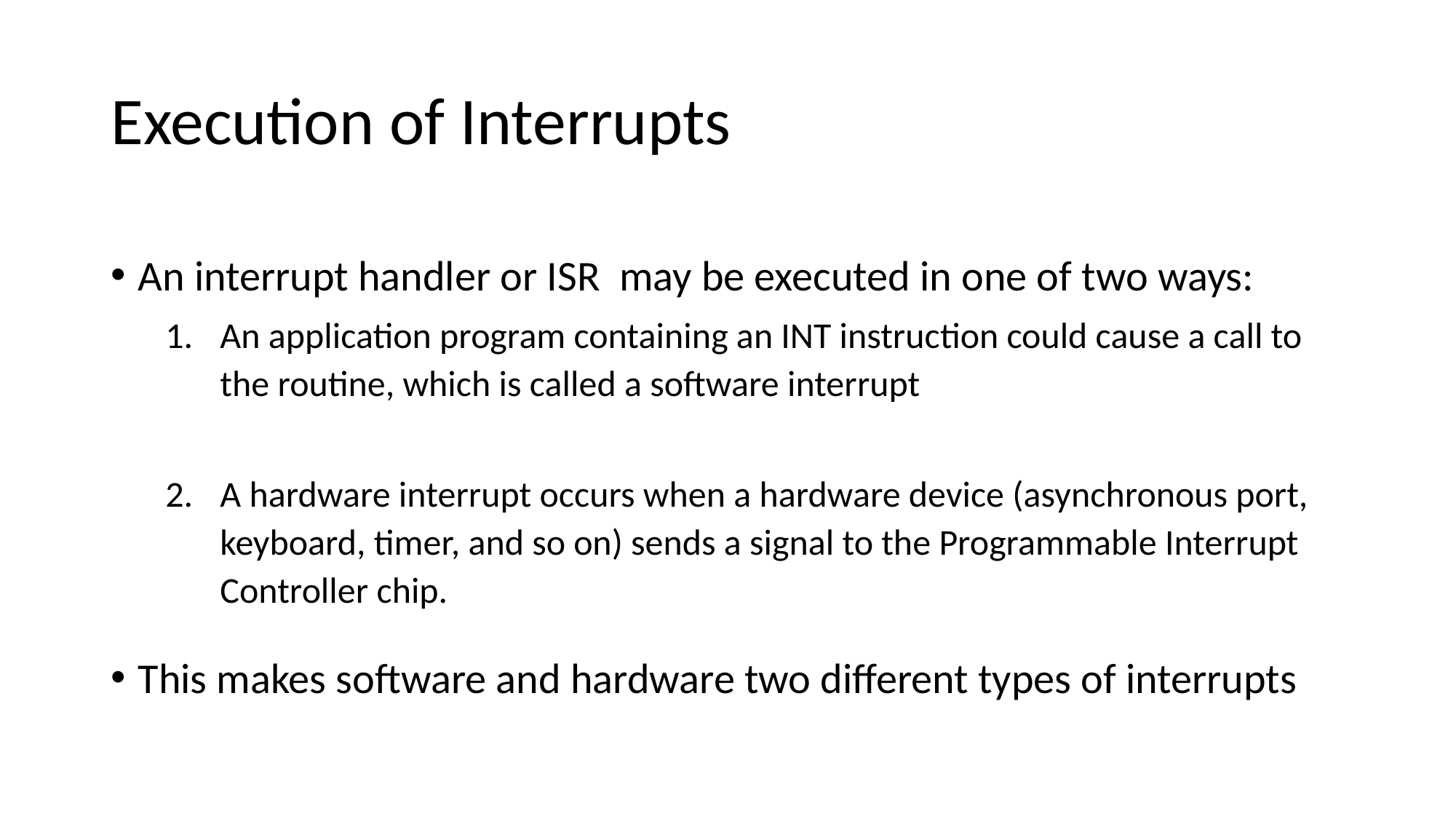

# Execution of Interrupts
An interrupt handler or ISR  may be executed in one of two ways:
An application program containing an INT instruction could cause a call to the routine, which is called a software interrupt

A hardware interrupt occurs when a hardware device (asynchronous port, keyboard, timer, and so on) sends a signal to the Programmable Interrupt Controller chip.
This makes software and hardware two different types of interrupts